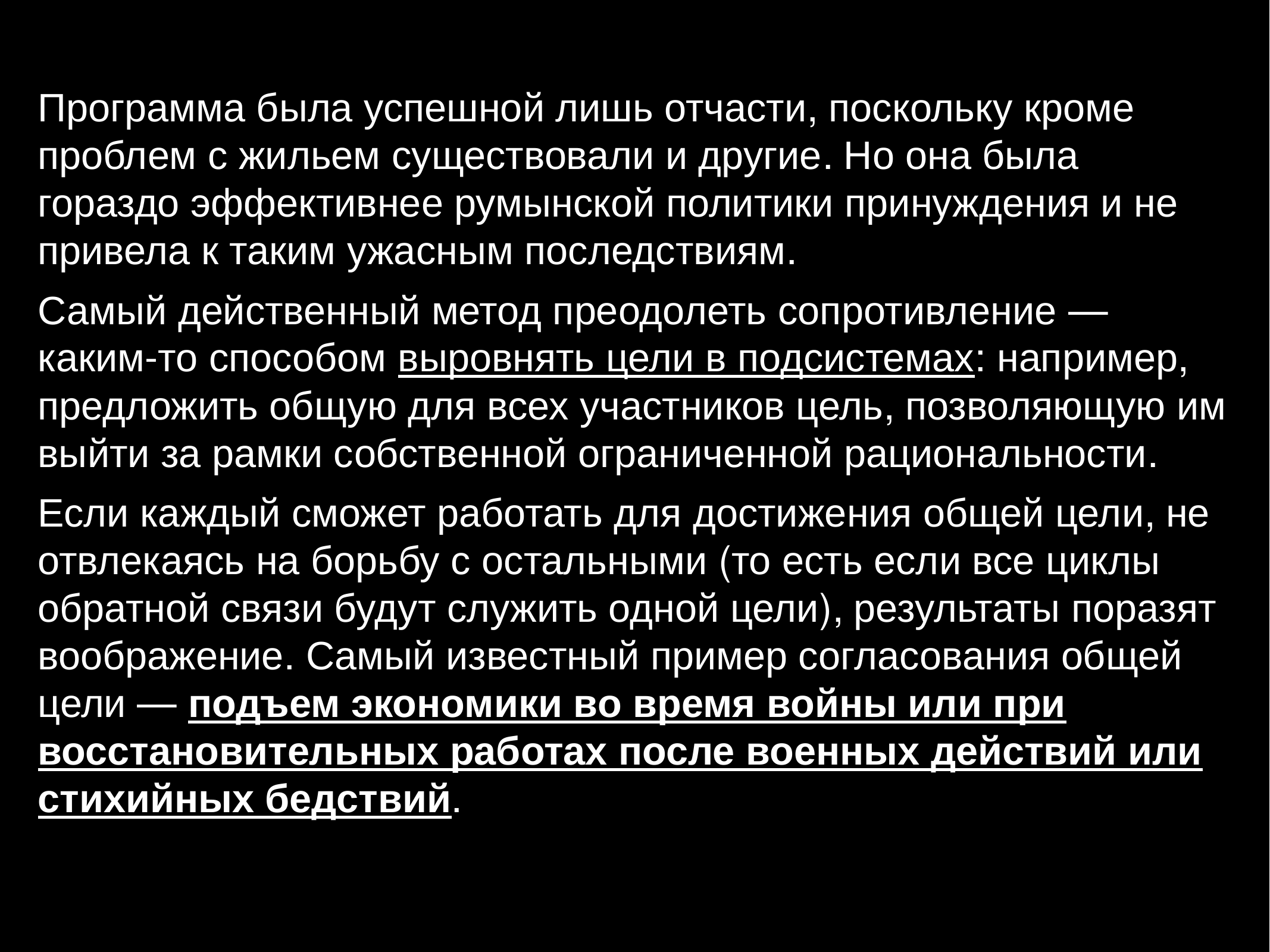

19
Программа была успешной лишь отчасти, поскольку кроме проблем с жильем существовали и другие. Но она была гораздо эффективнее румынской политики принуждения и не привела к таким ужасным последствиям.
Самый действенный метод преодолеть сопротивление — каким-то способом выровнять цели в подсистемах: например, предложить общую для всех участников цель, позволяющую им выйти за рамки собственной ограниченной рациональности.
Если каждый сможет работать для достижения общей цели, не отвлекаясь на борьбу с остальными (то есть если все циклы обратной связи будут служить одной цели), результаты поразят воображение. Самый известный пример согласования общей цели — подъем экономики во время войны или при восстановительных работах после военных действий или стихийных бедствий.